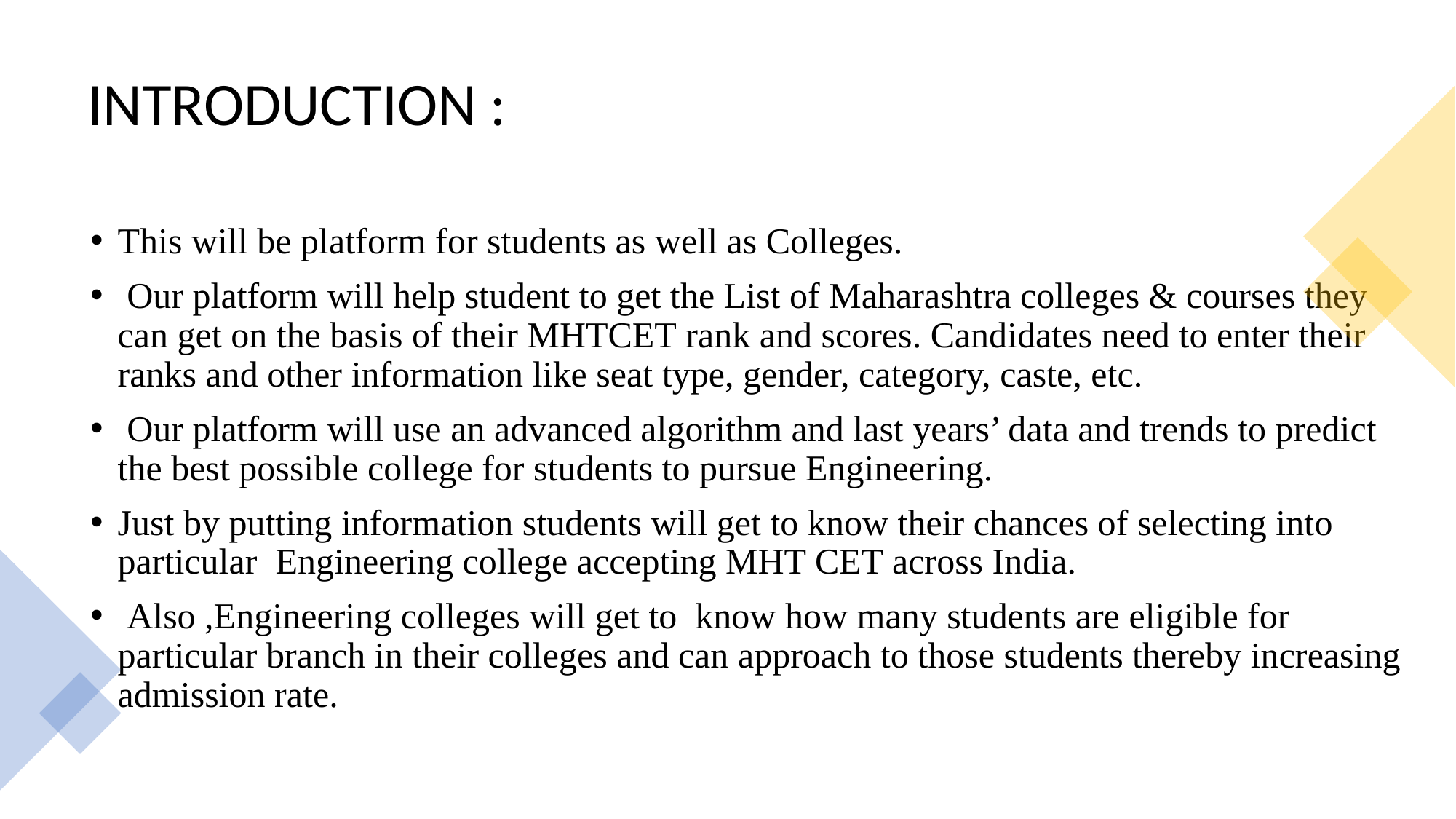

# INTRODUCTION :

This will be platform for students as well as Colleges.
 Our platform will help student to get the List of Maharashtra colleges & courses they can get on the basis of their MHTCET rank and scores. Candidates need to enter their ranks and other information like seat type, gender, category, caste, etc.
 Our platform will use an advanced algorithm and last years’ data and trends to predict the best possible college for students to pursue Engineering.
Just by putting information students will get to know their chances of selecting into particular  Engineering college accepting MHT CET across India.
 Also ,Engineering colleges will get to  know how many students are eligible for particular branch in their colleges and can approach to those students thereby increasing admission rate.